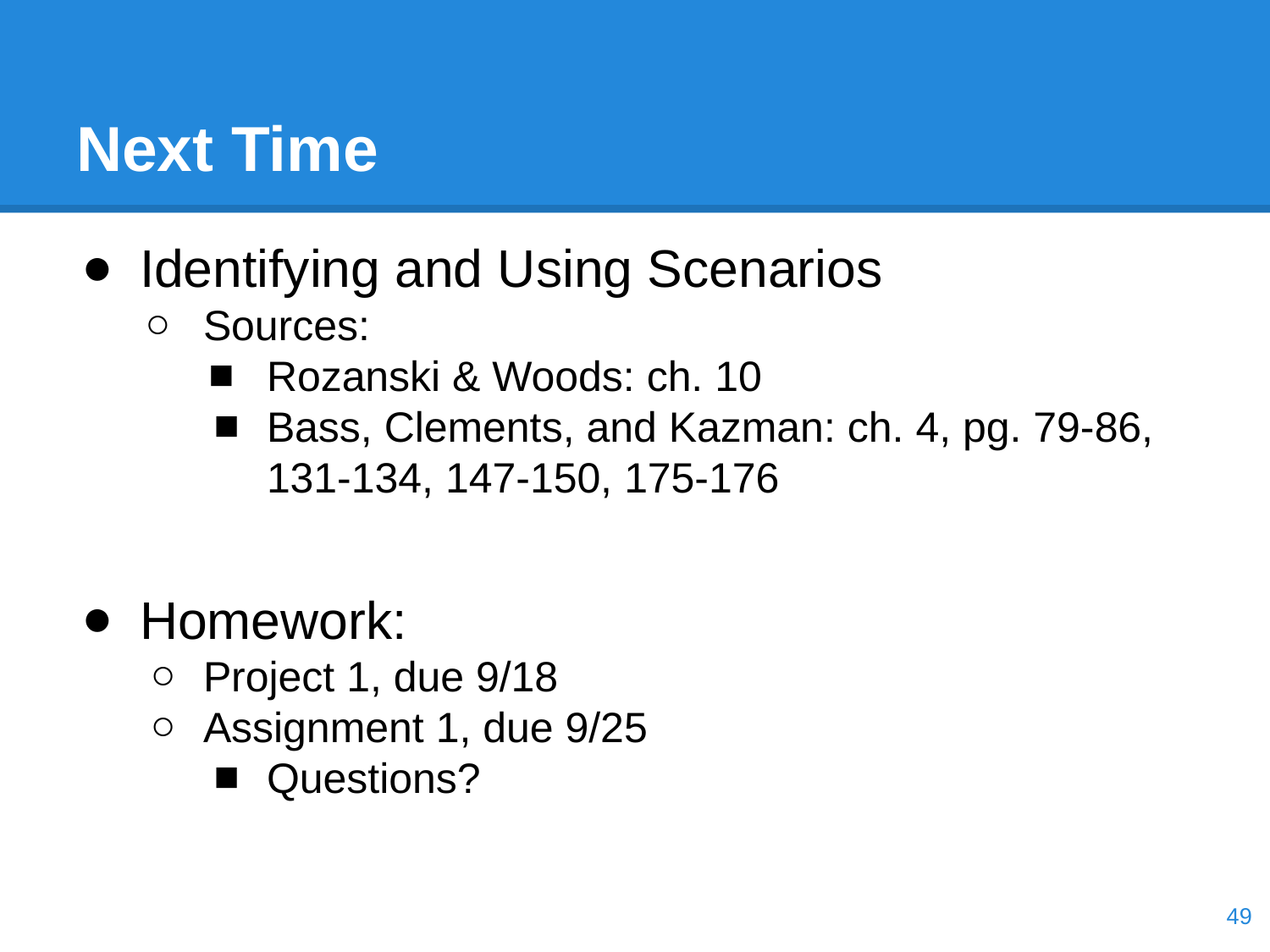

# Next Time
Identifying and Using Scenarios
Sources:
Rozanski & Woods: ch. 10
Bass, Clements, and Kazman: ch. 4, pg. 79-86, 131-134, 147-150, 175-176

Homework:
Project 1, due 9/18
Assignment 1, due 9/25
Questions?

49